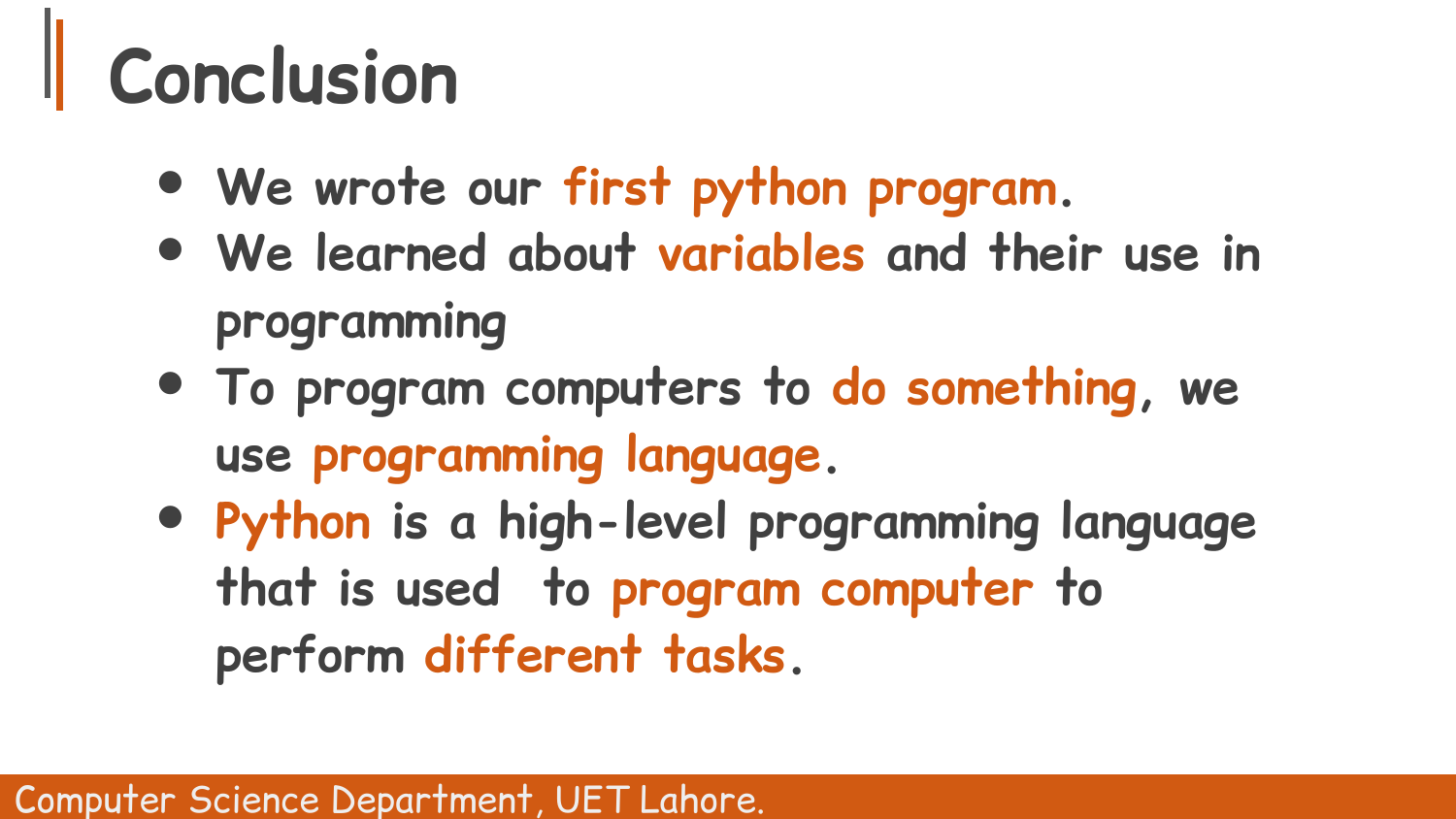

# Conclusion
We wrote our first python program.
We learned about variables and their use in programming
To program computers to do something, we use programming language.
Python is a high-level programming language that is used  to program computer to perform different tasks.
Computer Science Department, UET Lahore.